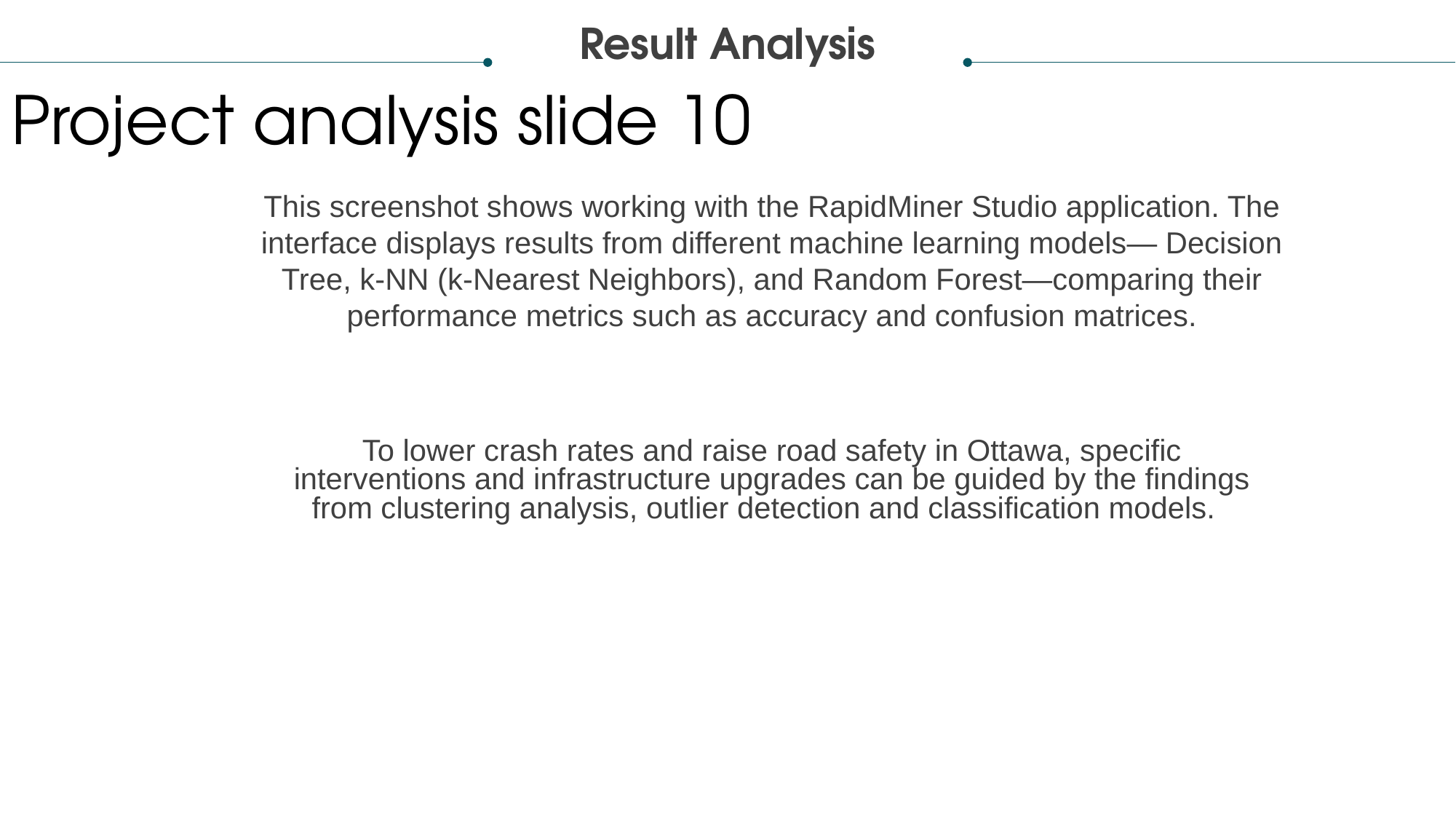

Result Analysis
Project analysis slide 10
This screenshot shows working with the RapidMiner Studio application. The interface displays results from different machine learning models— Decision Tree, k-NN (k-Nearest Neighbors), and Random Forest—comparing their performance metrics such as accuracy and confusion matrices.

To lower crash rates and raise road safety in Ottawa, specific interventions and infrastructure upgrades can be guided by the findings from clustering analysis, outlier detection and classification models.